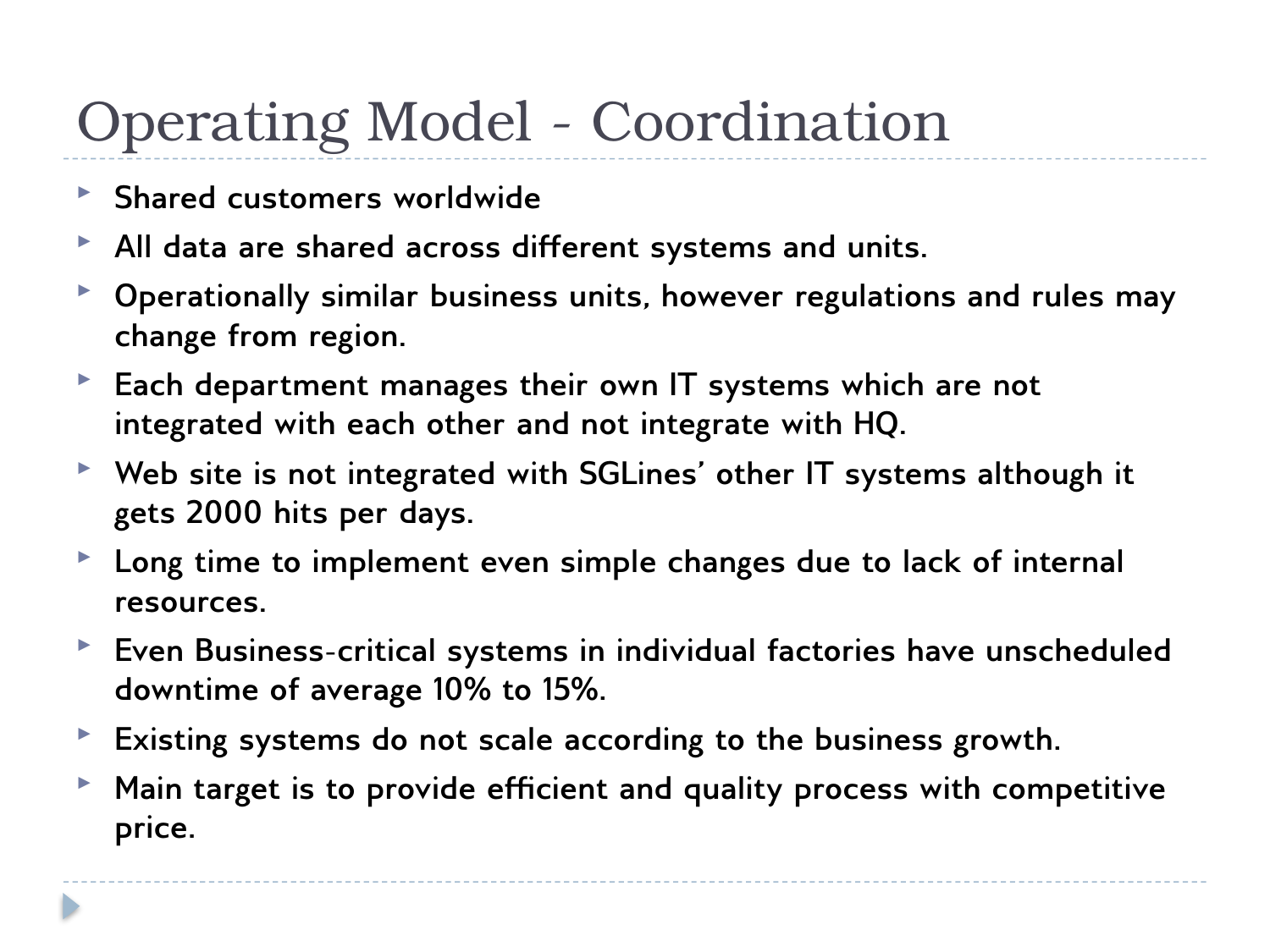

# Operating Model - Coordination
Shared customers worldwide
All data are shared across different systems and units.
Operationally similar business units, however regulations and rules may change from region.
Each department manages their own IT systems which are not integrated with each other and not integrate with HQ.
Web site is not integrated with SGLines’ other IT systems although it gets 2000 hits per days.
Long time to implement even simple changes due to lack of internal resources.
Even Business-critical systems in individual factories have unscheduled downtime of average 10% to 15%.
Existing systems do not scale according to the business growth.
Main target is to provide efficient and quality process with competitive price.